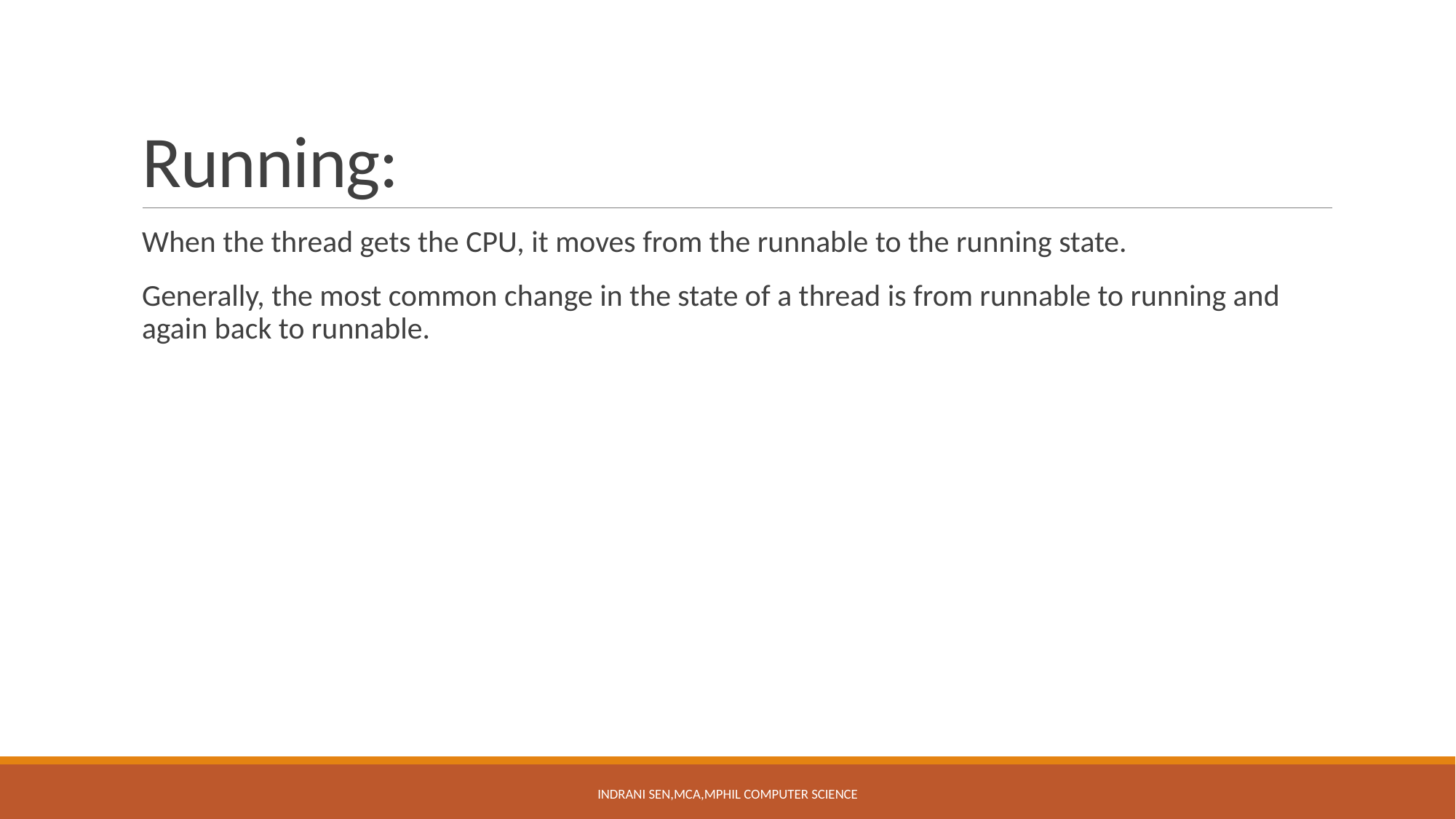

# Running:
When the thread gets the CPU, it moves from the runnable to the running state.
Generally, the most common change in the state of a thread is from runnable to running and again back to runnable.

Indrani Sen,MCA,MPhil Computer Science